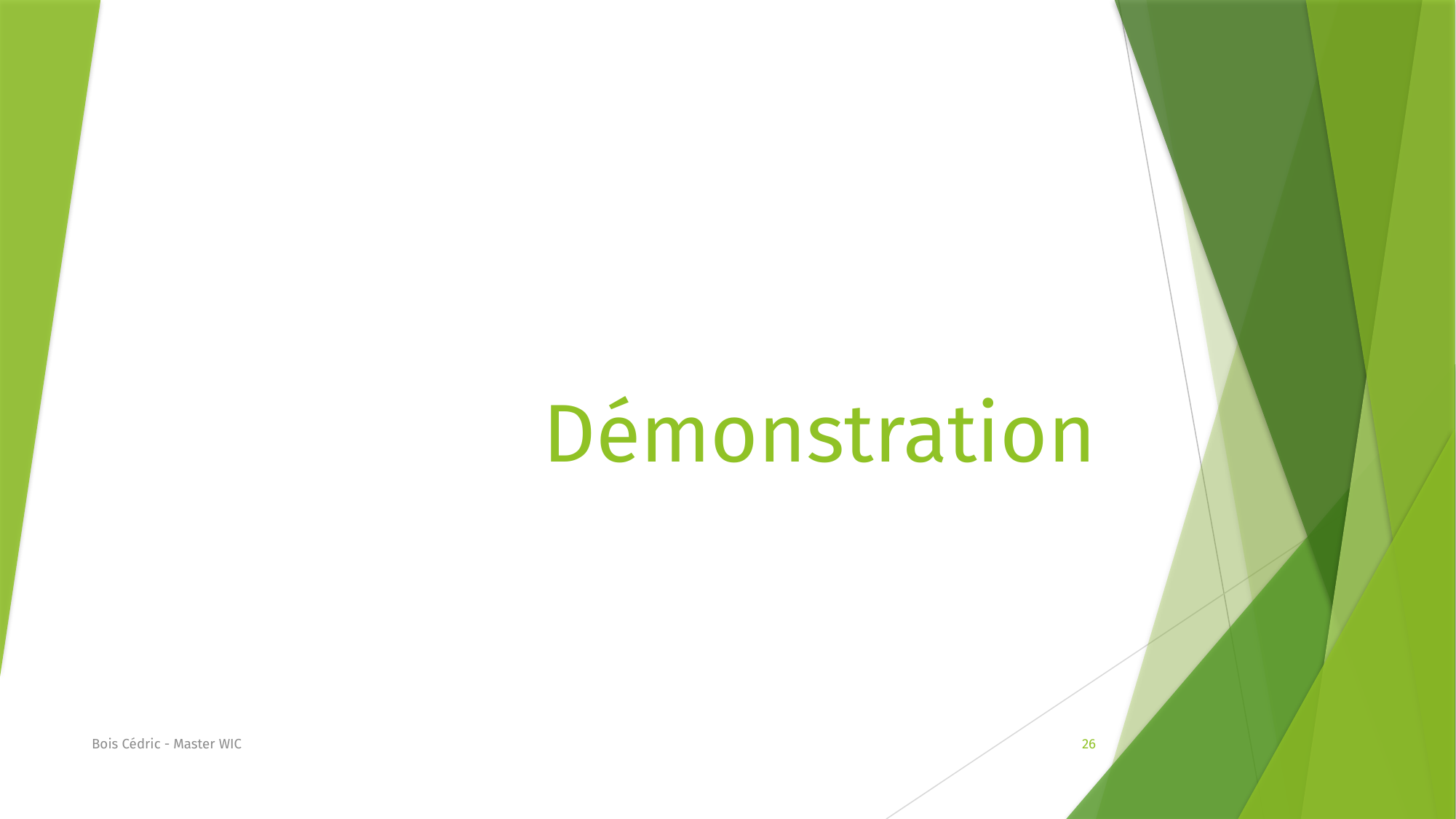

# Démonstration

Bois Cédric - Master WIC
26